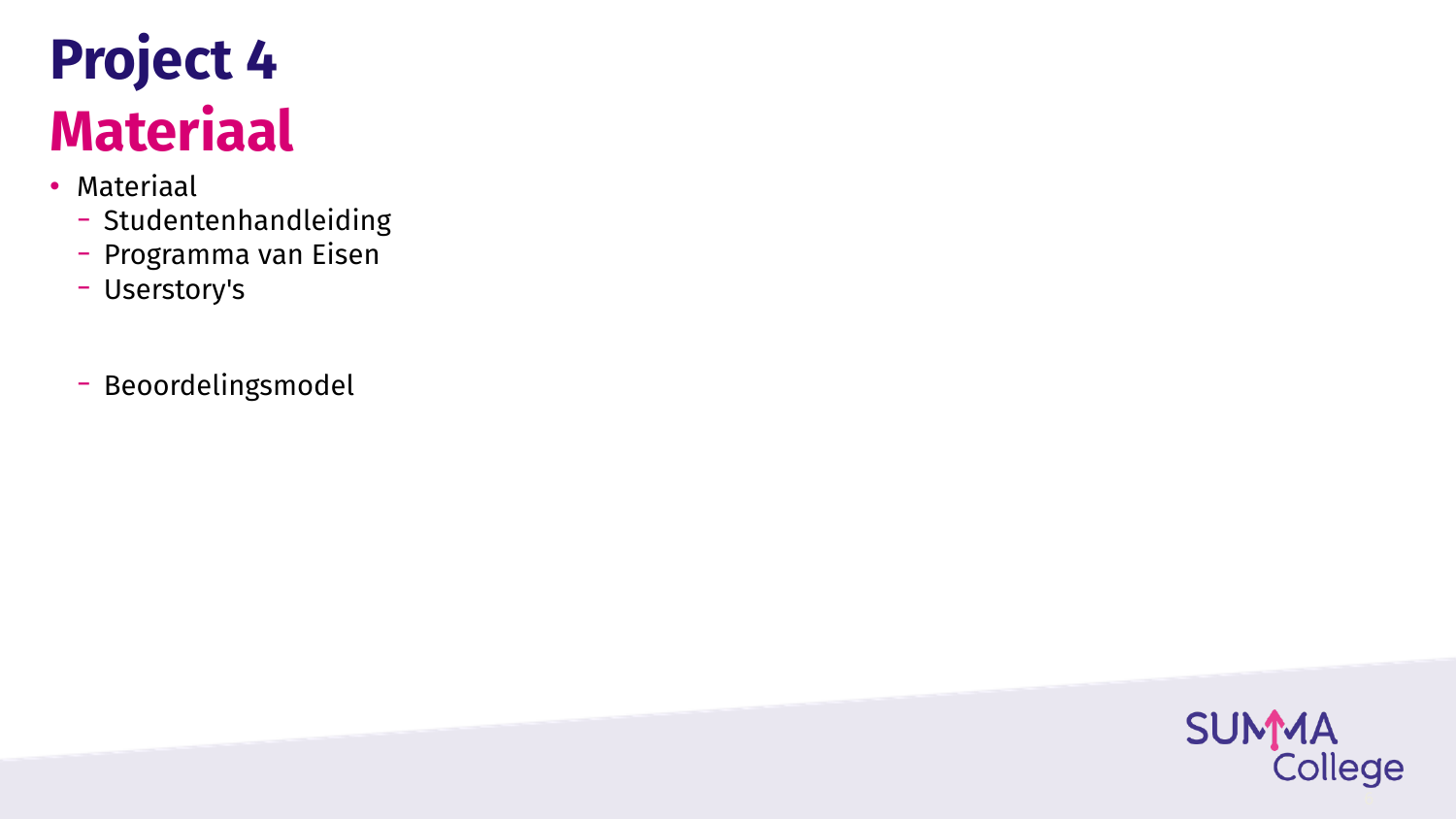

# Project 4
Materiaal
Materiaal
Studentenhandleiding
Programma van Eisen
Userstory's

Beoordelingsmodel